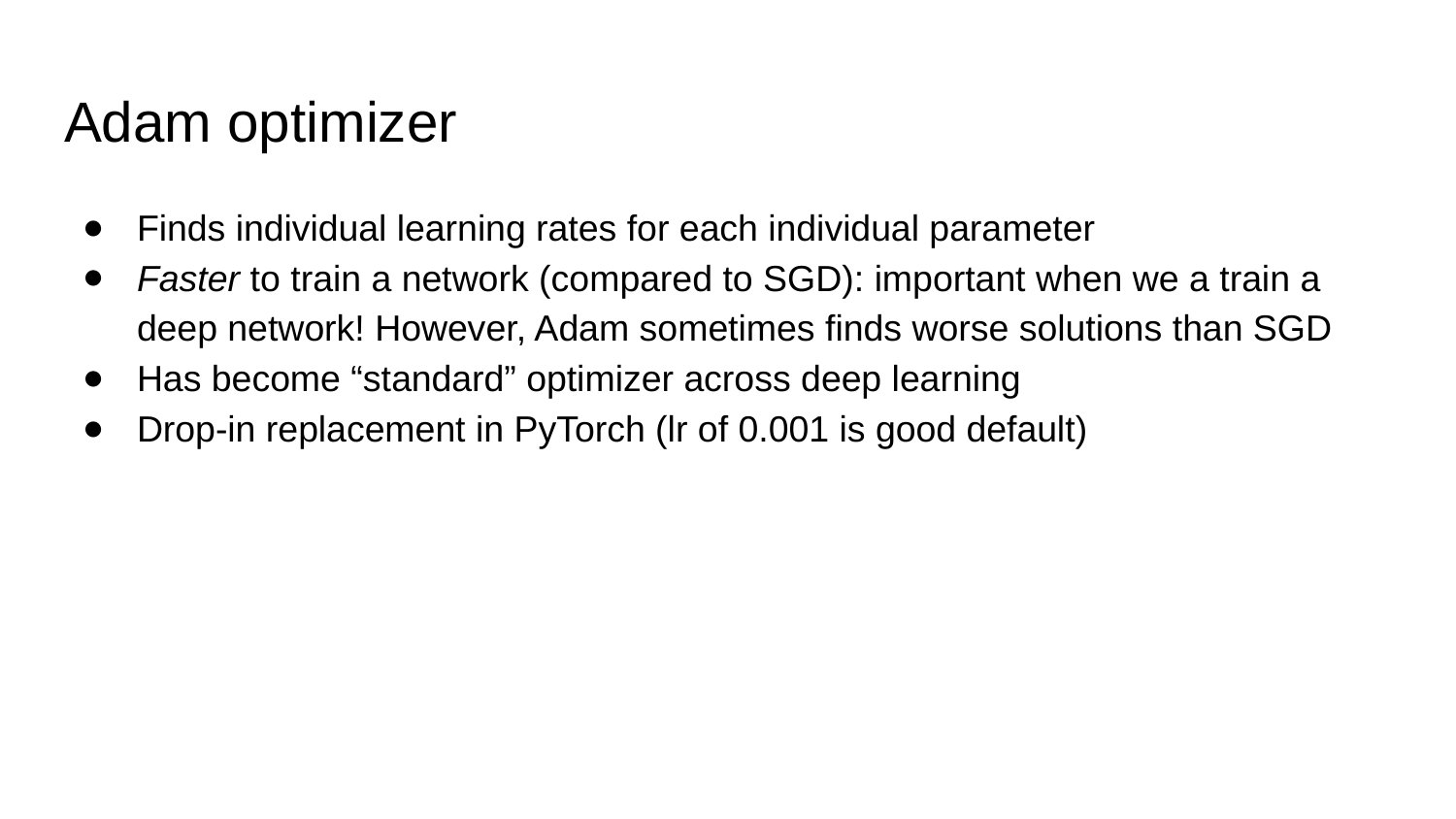

# Adam optimizer
Finds individual learning rates for each individual parameter
Faster to train a network (compared to SGD): important when we a train a deep network! However, Adam sometimes finds worse solutions than SGD
Has become “standard” optimizer across deep learning
Drop-in replacement in PyTorch (lr of 0.001 is good default)